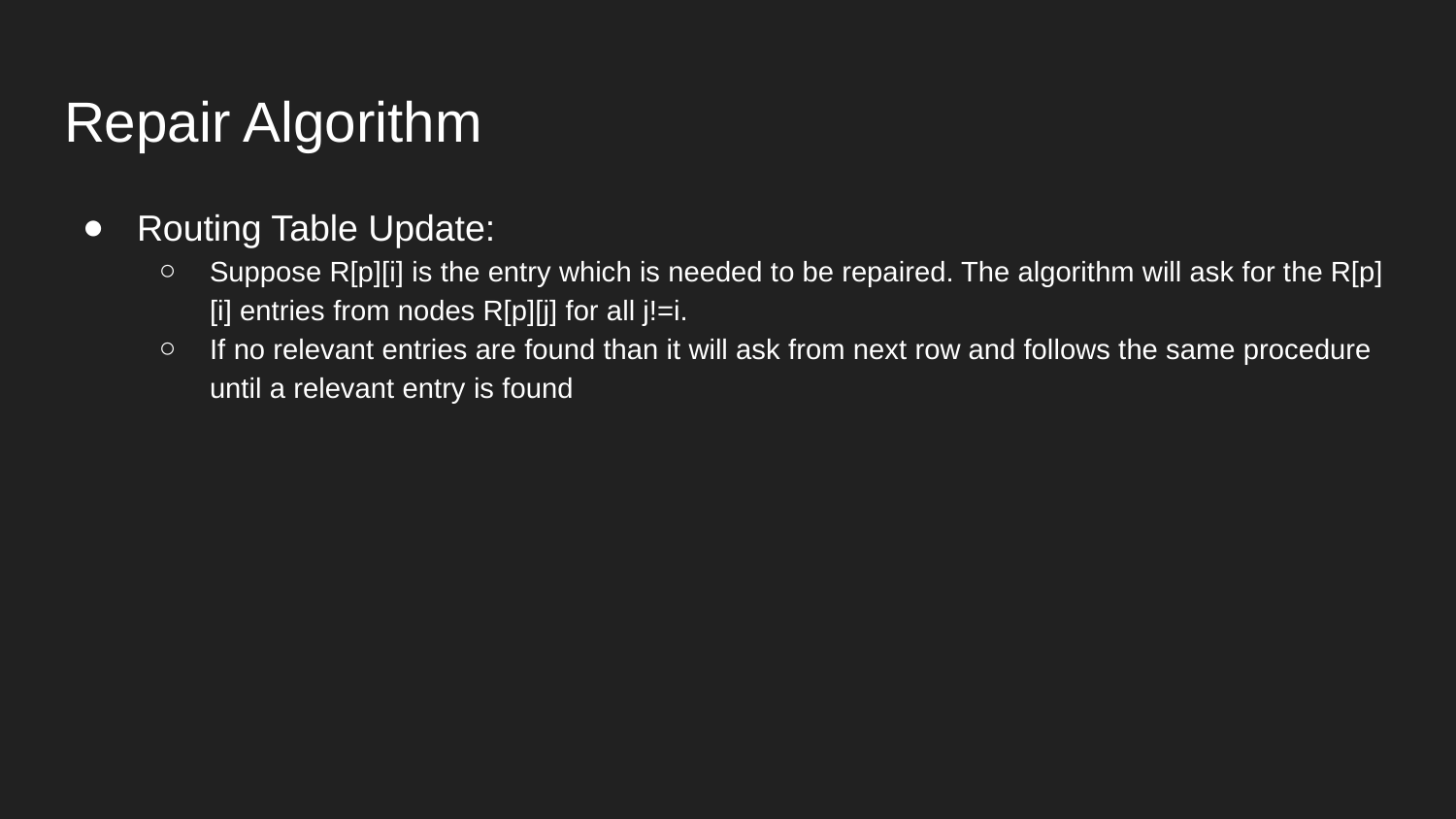

# Repair Algorithm
Routing Table Update:
Suppose R[p][i] is the entry which is needed to be repaired. The algorithm will ask for the R[p][i] entries from nodes R[p][j] for all j!=i.
If no relevant entries are found than it will ask from next row and follows the same procedure until a relevant entry is found